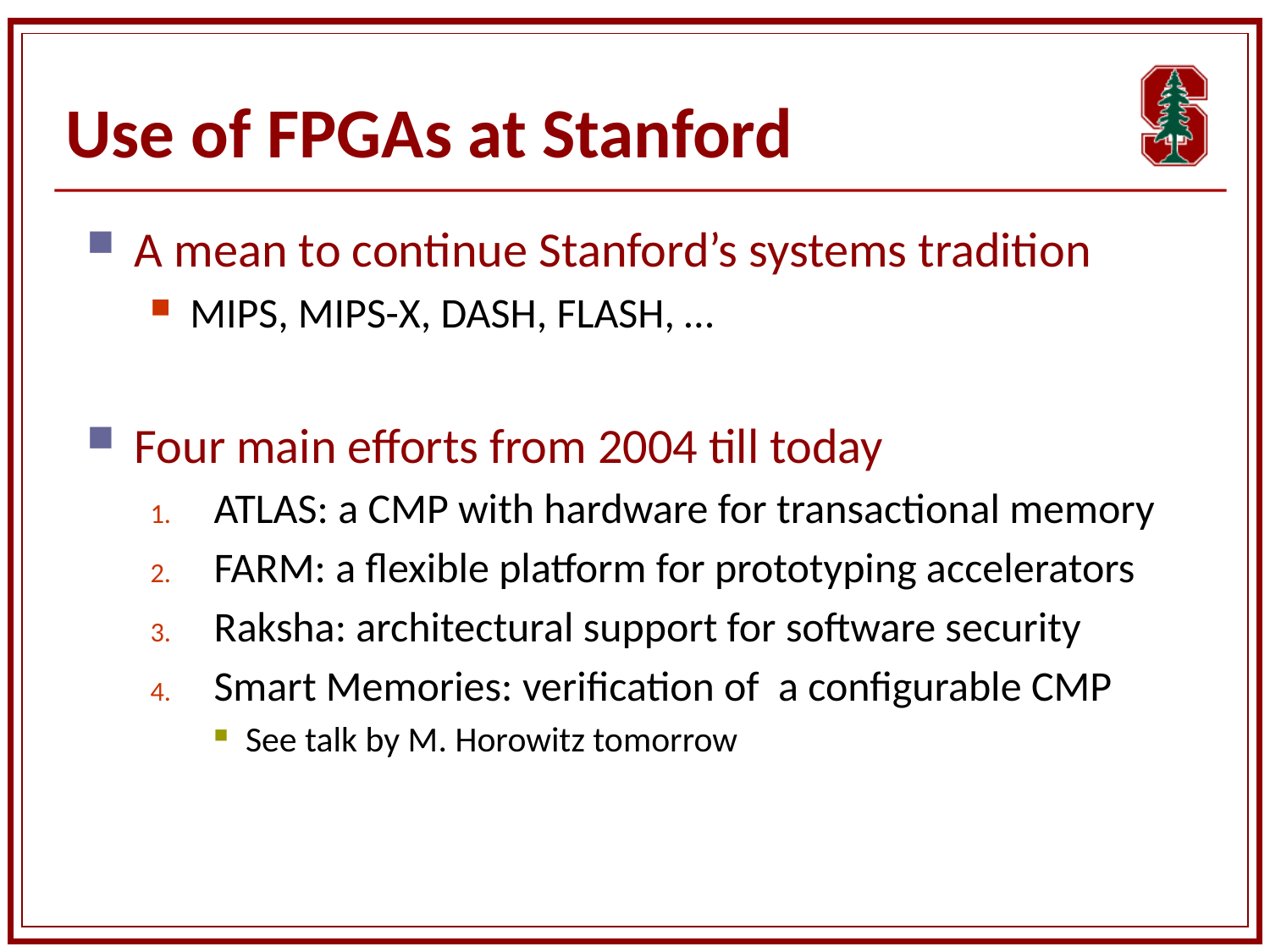

# Use of FPGAs at Stanford
A mean to continue Stanford’s systems tradition
MIPS, MIPS-X, DASH, FLASH, …

Four main efforts from 2004 till today
ATLAS: a CMP with hardware for transactional memory
FARM: a flexible platform for prototyping accelerators
Raksha: architectural support for software security
Smart Memories: verification of  a configurable CMP
See talk by M. Horowitz tomorrow